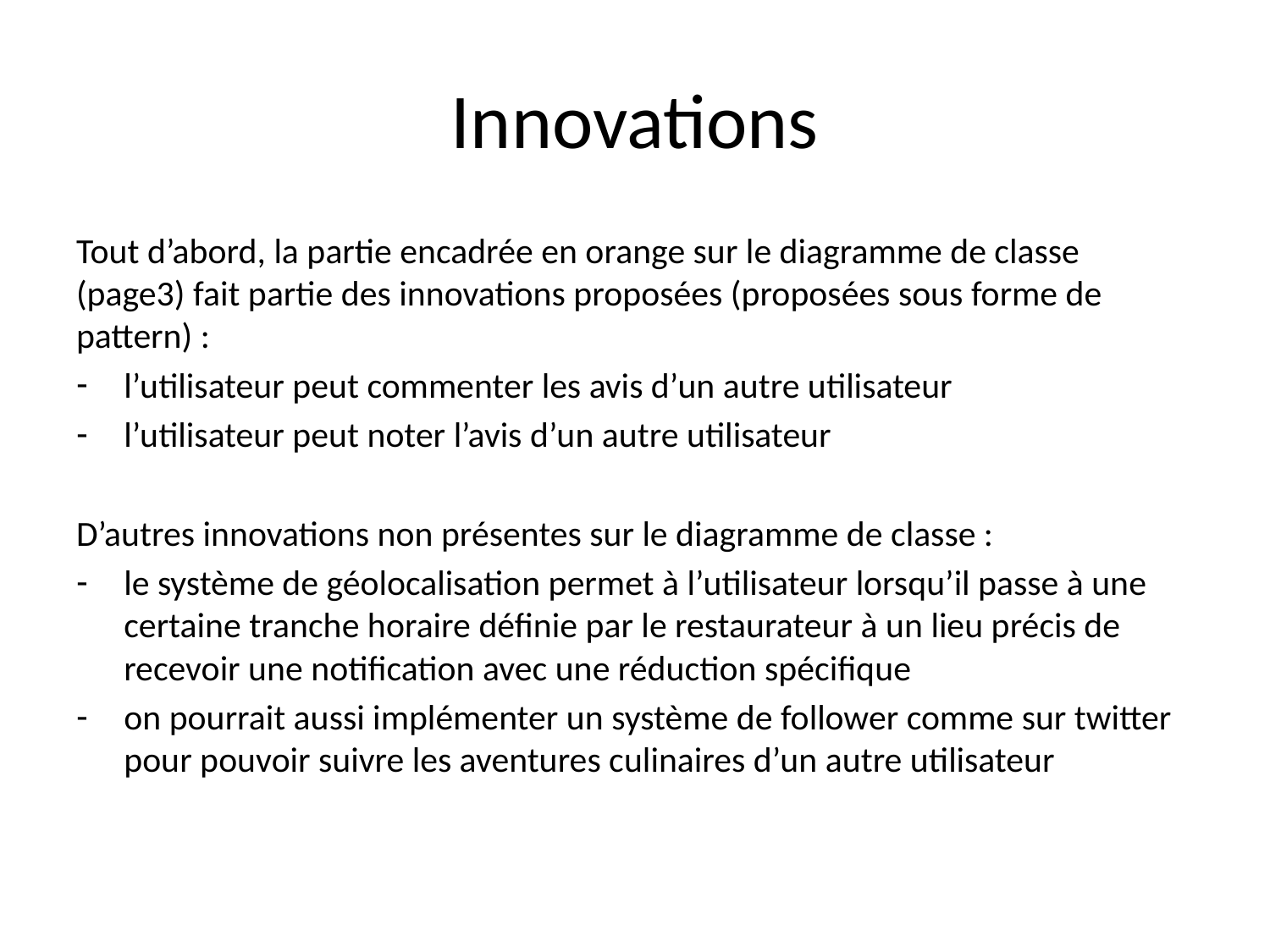

# Innovations
Tout d’abord, la partie encadrée en orange sur le diagramme de classe (page3) fait partie des innovations proposées (proposées sous forme de pattern) :
l’utilisateur peut commenter les avis d’un autre utilisateur
l’utilisateur peut noter l’avis d’un autre utilisateur

D’autres innovations non présentes sur le diagramme de classe :
le système de géolocalisation permet à l’utilisateur lorsqu’il passe à une certaine tranche horaire définie par le restaurateur à un lieu précis de recevoir une notification avec une réduction spécifique
on pourrait aussi implémenter un système de follower comme sur twitter pour pouvoir suivre les aventures culinaires d’un autre utilisateur